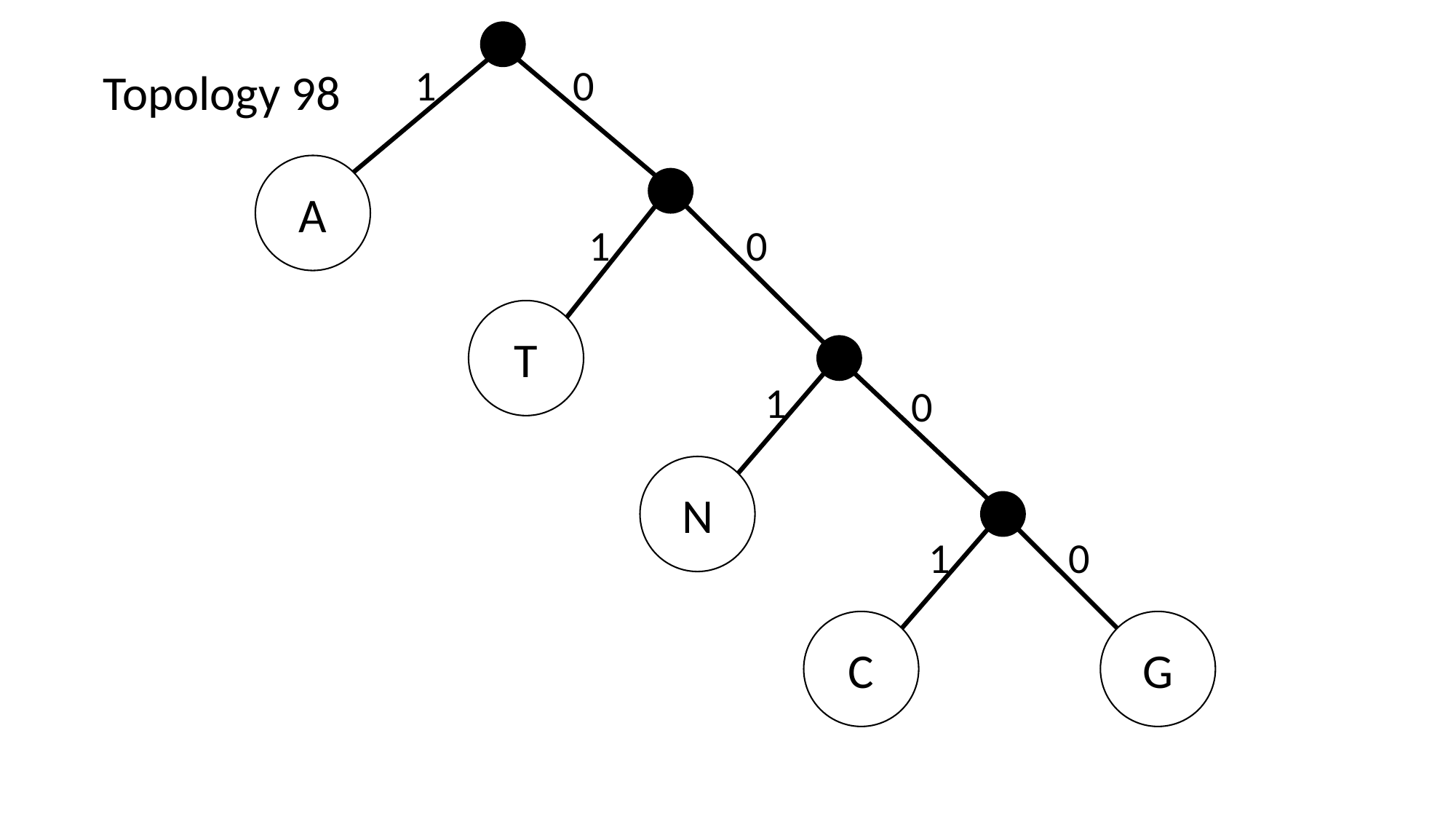

1
0
Topology 98
A

1
0
T

1
0
N

1
0
C
G